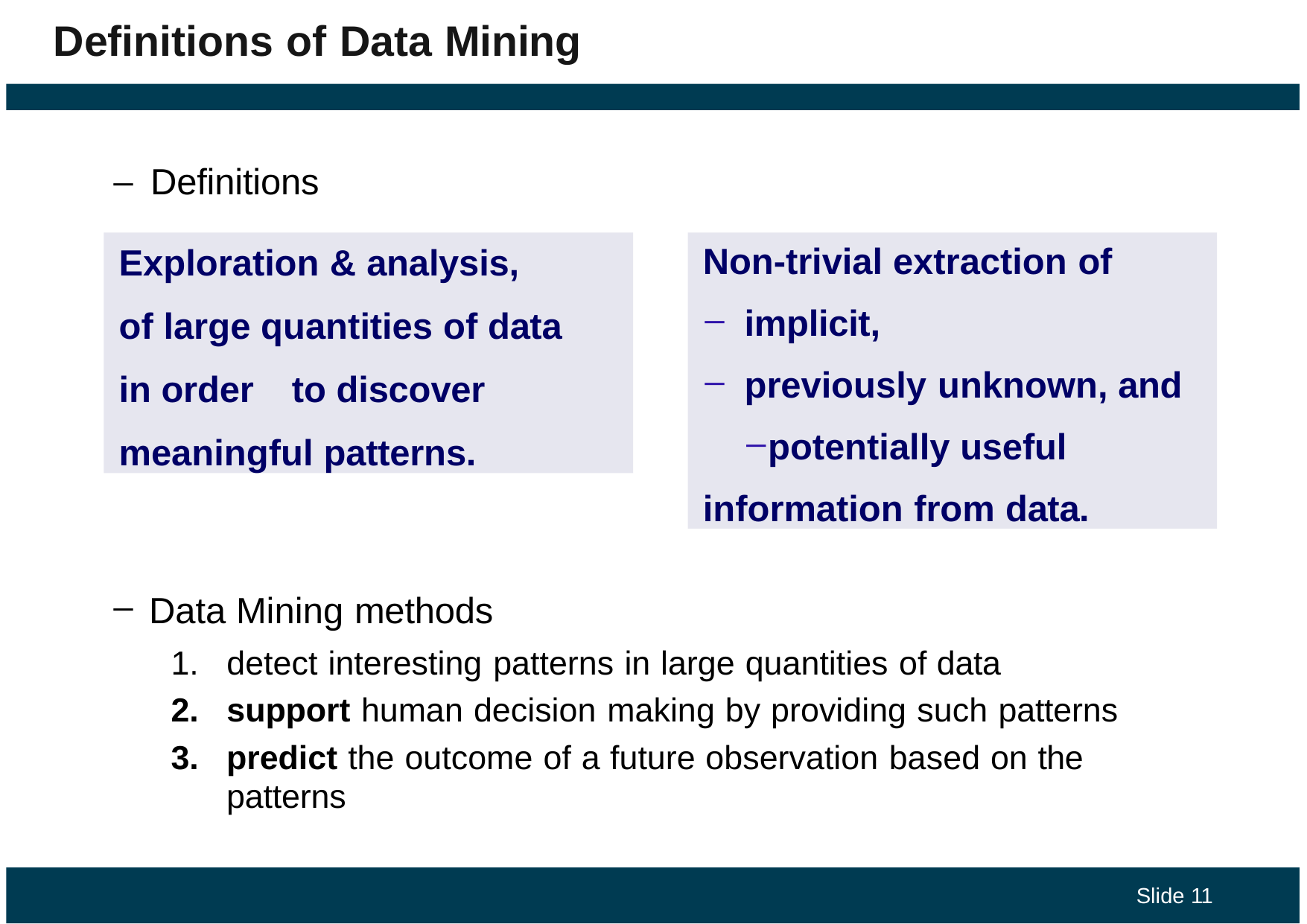

# Definitions of Data Mining
–	Definitions
Exploration & analysis,
of large quantities of data in order	to discover meaningful patterns.
Non-trivial extraction of
implicit,
previously unknown, and
potentially useful information from data.
Data Mining methods
detect interesting patterns in large quantities of data
support human decision making by providing such patterns
predict the outcome of a future observation based on the patterns
Slide 11